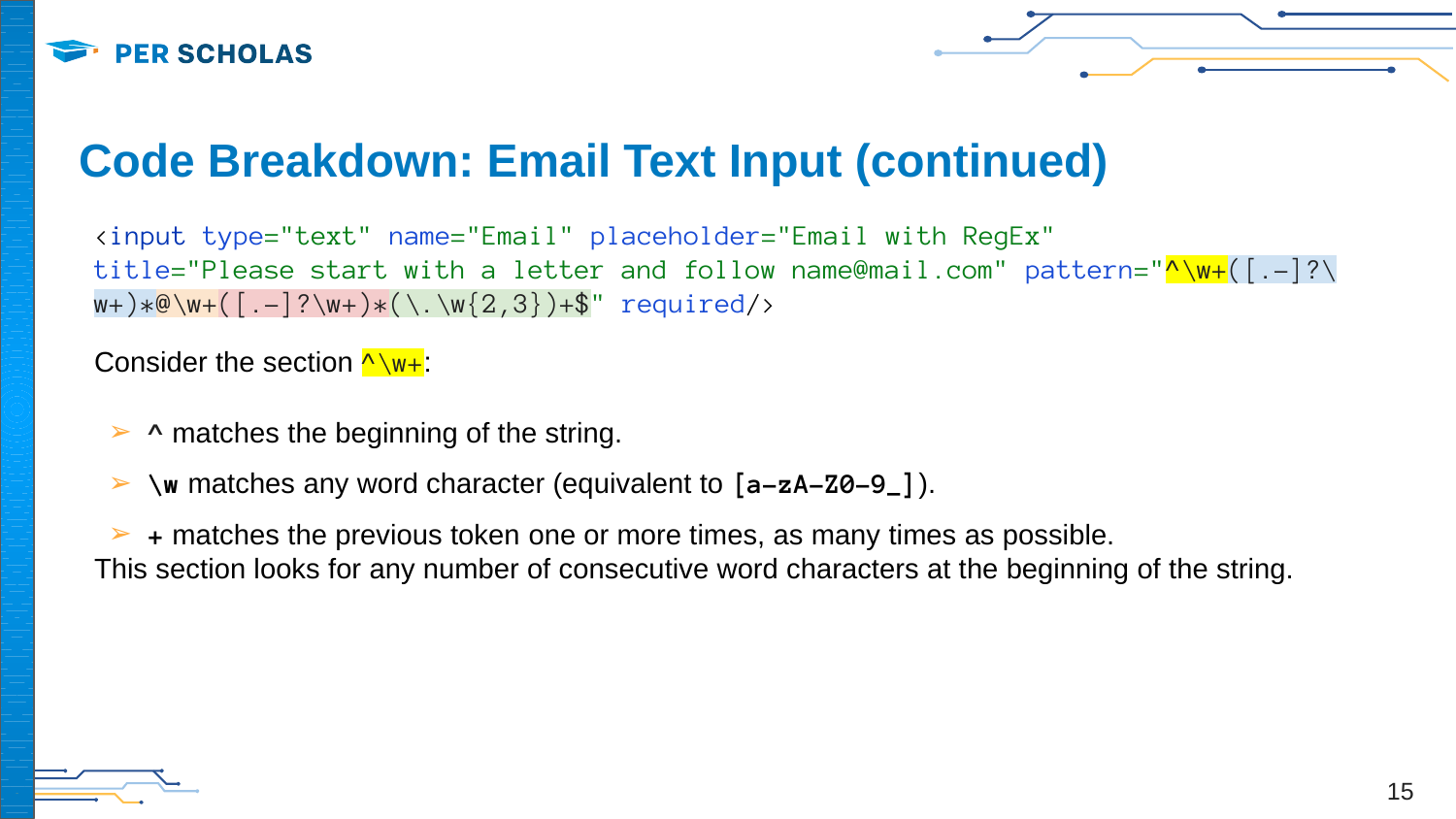

# Code Breakdown: Email Text Input (continued)
<input type="text" name="Email" placeholder="Email with RegEx"
title="Please start with a letter and follow name@mail.com" pattern="^\w+([.-]?\w+)*@\w+([.-]?\w+)*(\.\w{2,3})+$" required/>
Consider the section ^\w+:
^ matches the beginning of the string.
\w matches any word character (equivalent to [a-zA-Z0-9_]).
+ matches the previous token one or more times, as many times as possible.
This section looks for any number of consecutive word characters at the beginning of the string.
15